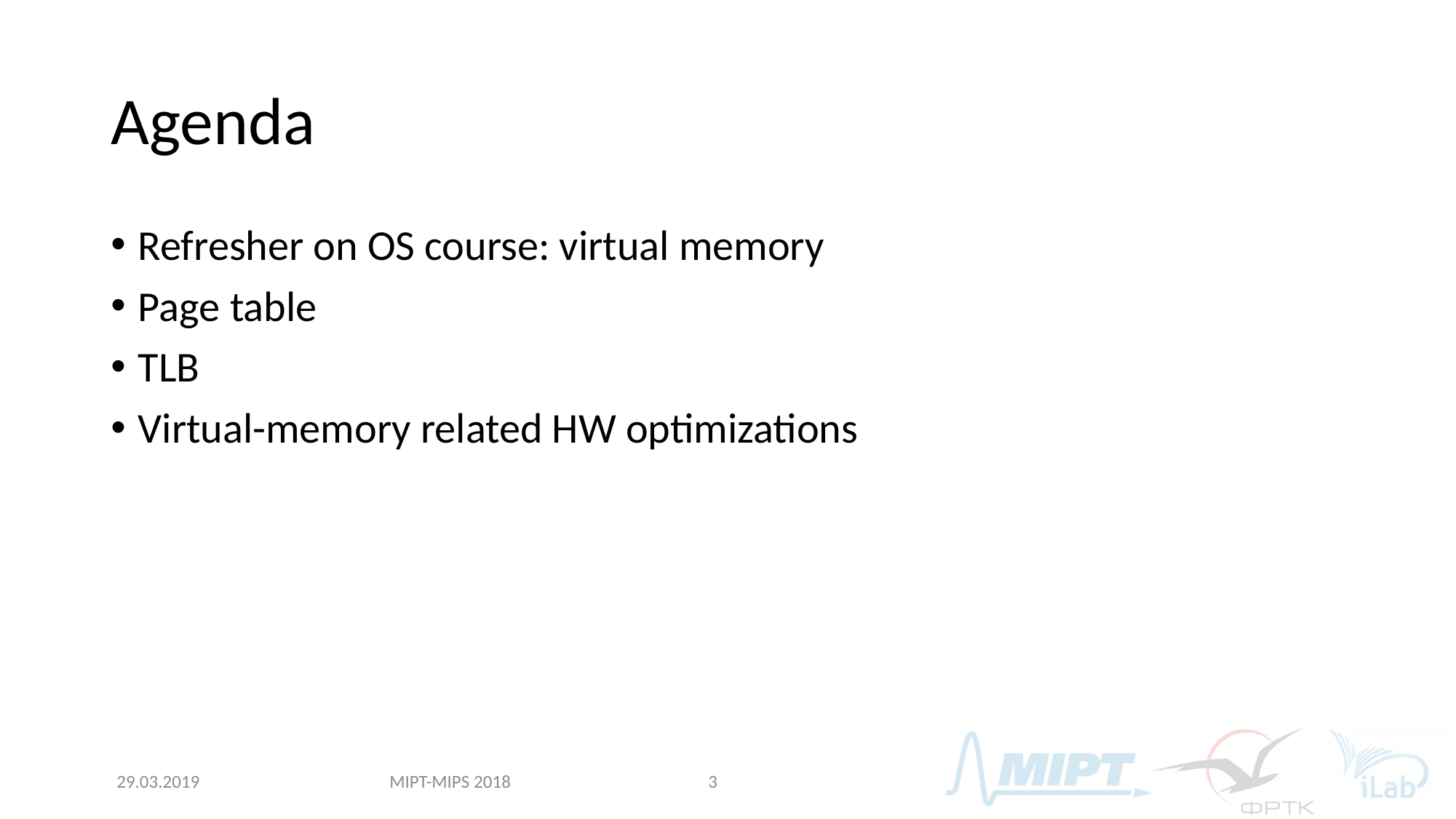

# Agenda
Refresher on OS course: virtual memory
Page table
TLB
Virtual-memory related HW optimizations

MIPT-MIPS 2018
29.03.2019
3